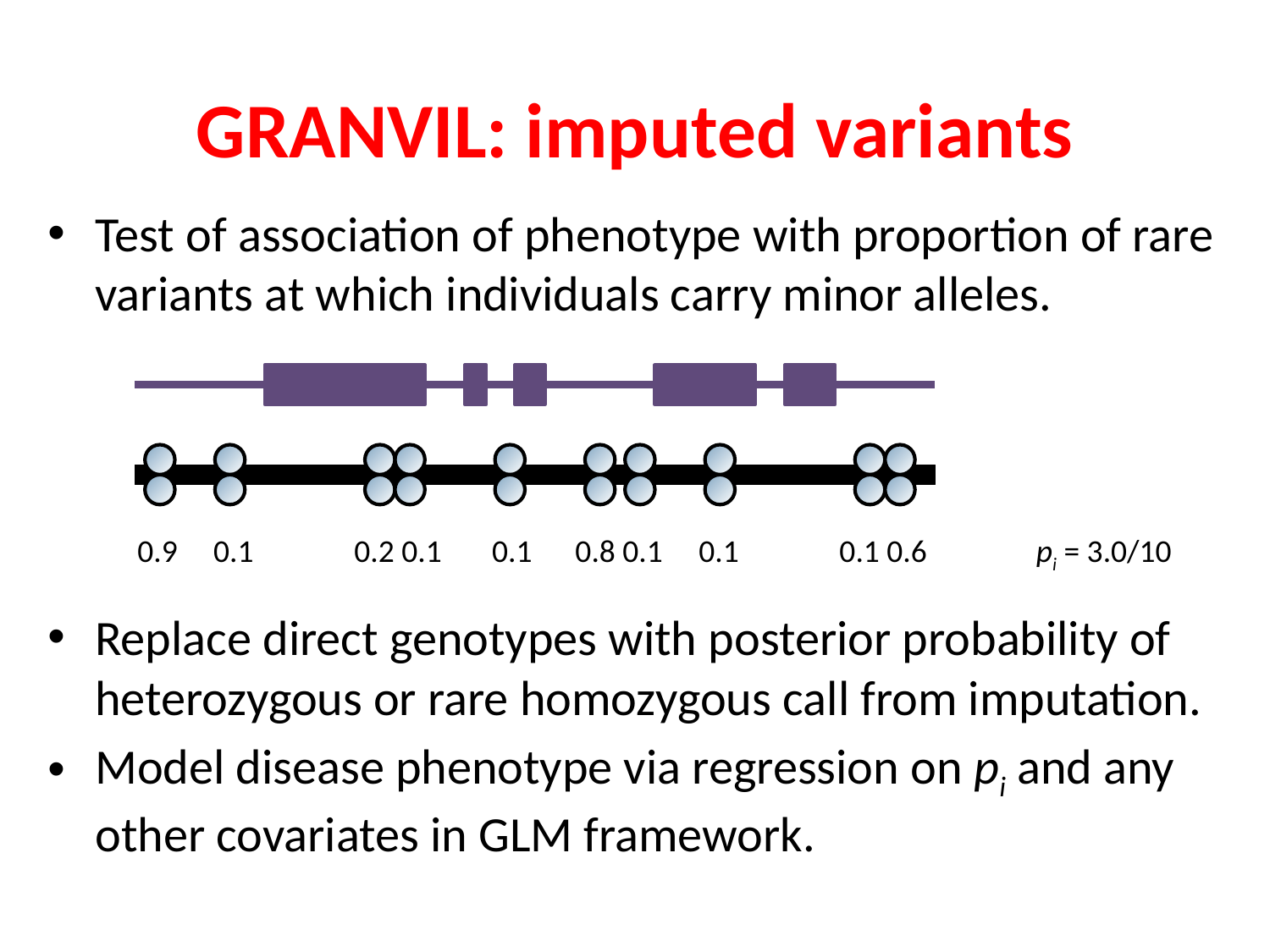

# GRANVIL: imputed variants
Test of association of phenotype with proportion of rare variants at which individuals carry minor alleles.

Replace direct genotypes with posterior probability of heterozygous or rare homozygous call from imputation.
Model disease phenotype via regression on pi and any other covariates in GLM framework.

0.9     0.1              0.2 0.1       0.1      0.8 0.1     0.1              0.1 0.6               pi = 3.0/10